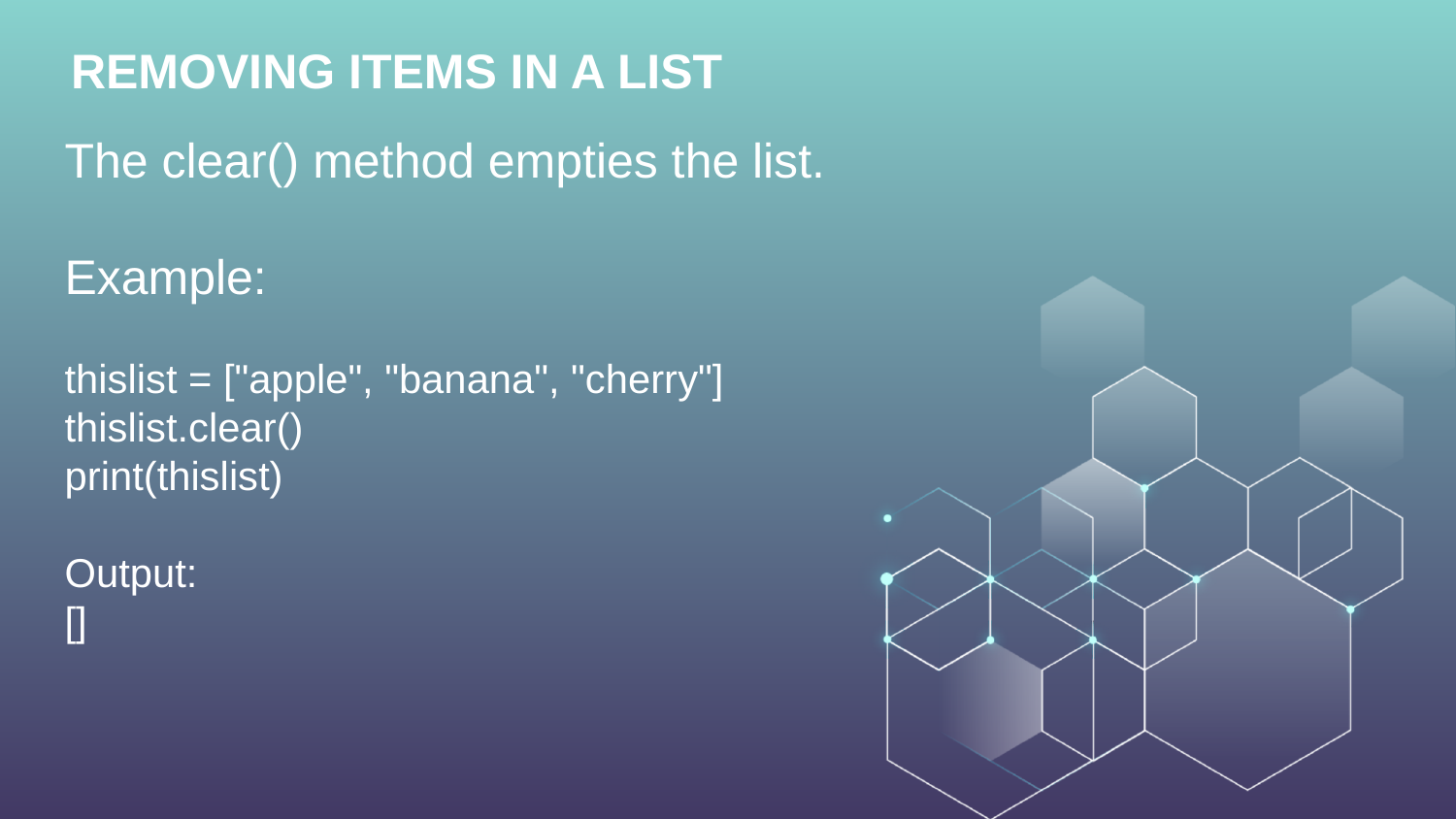

REMOVING ITEMS IN A LIST
The clear() method empties the list.

Example:
thislist = ["apple", "banana", "cherry"]
thislist.clear()
print(thislist)

Output:
[]